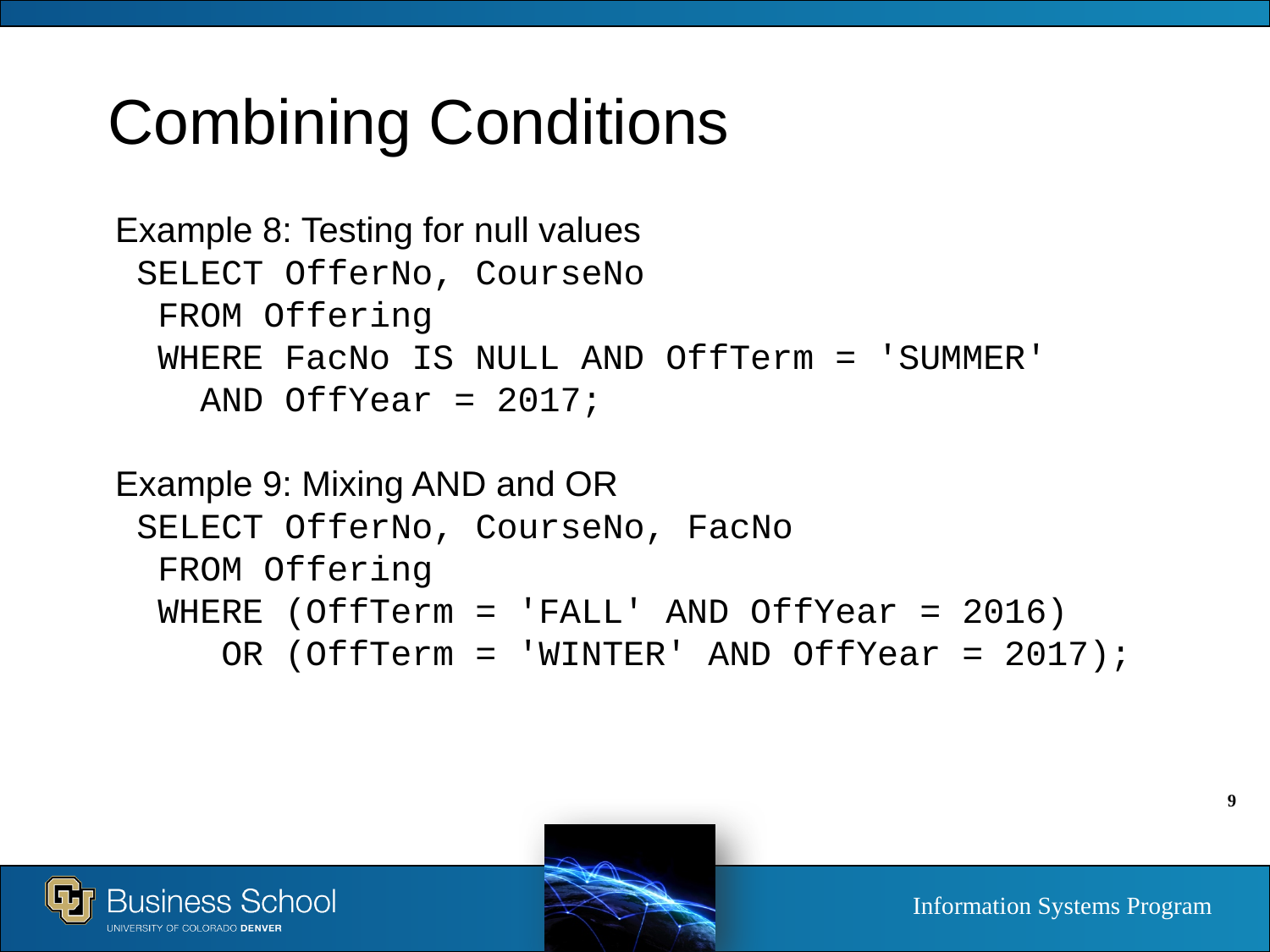

# Combining Conditions
Example 8: Testing for null values
 SELECT OfferNo, CourseNo
  FROM Offering
  WHERE FacNo IS NULL AND OffTerm = 'SUMMER'
    AND OffYear = 2017;

Example 9: Mixing AND and OR
 SELECT OfferNo, CourseNo, FacNo
  FROM Offering
  WHERE (OffTerm = 'FALL' AND OffYear = 2016)
     OR (OffTerm = 'WINTER' AND OffYear = 2017);